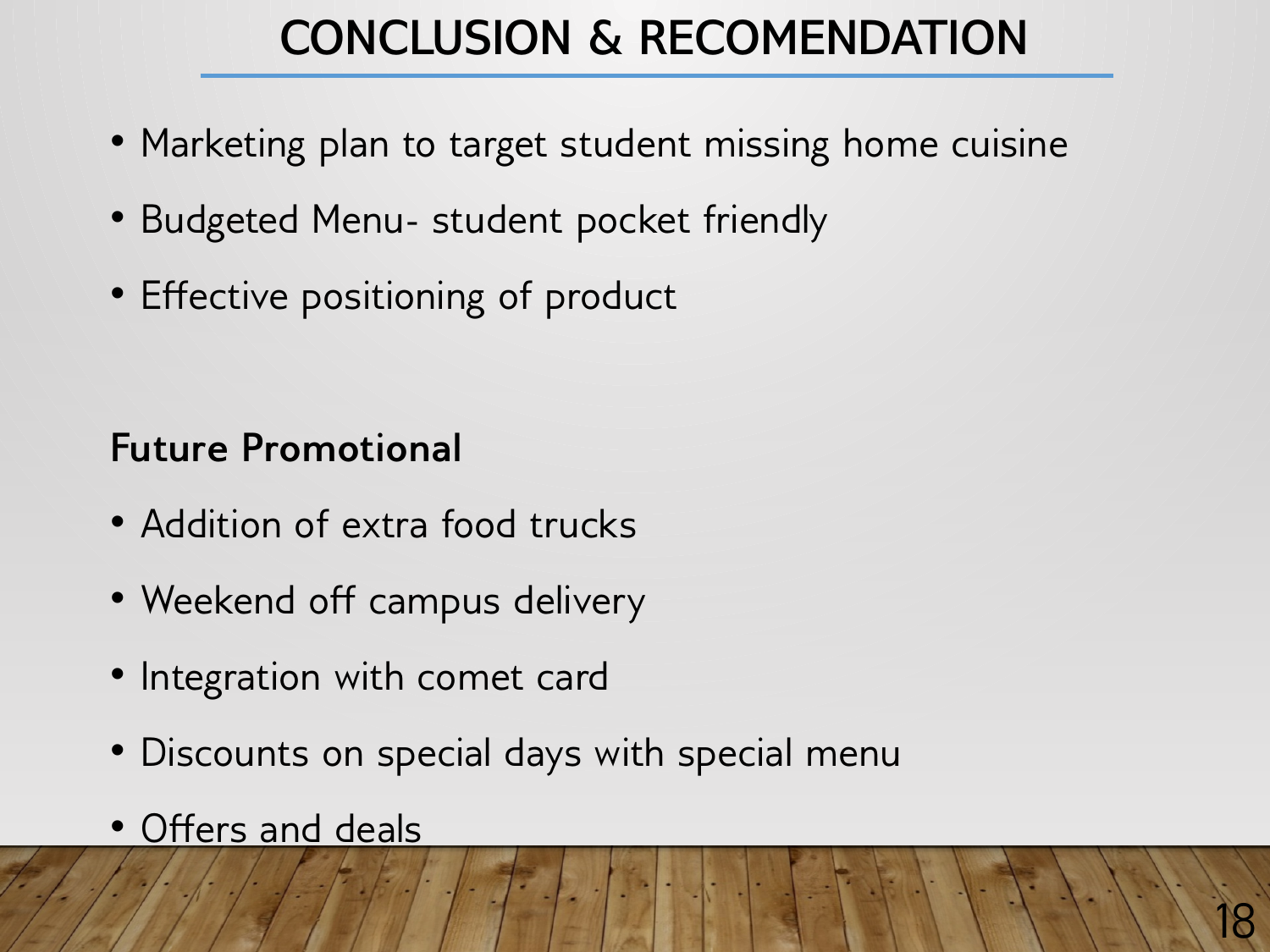

# Conclusion & recomendation
Marketing plan to target student missing home cuisine
Budgeted Menu- student pocket friendly
Effective positioning of product

Future Promotional
Addition of extra food trucks
Weekend off campus delivery
Integration with comet card
Discounts on special days with special menu
Offers and deals

18